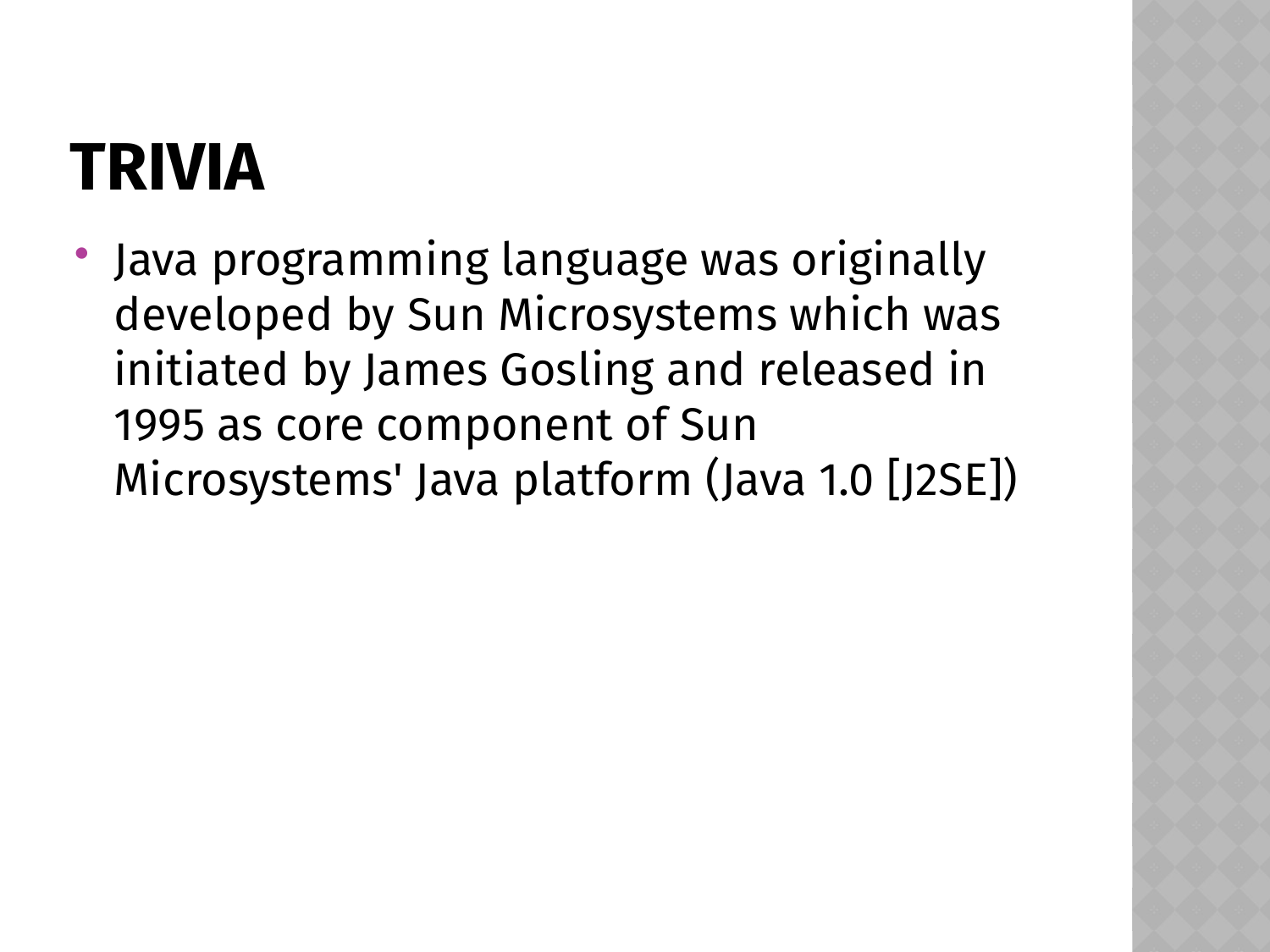

# Trivia
Java programming language was originally developed by Sun Microsystems which was initiated by James Gosling and released in 1995 as core component of Sun Microsystems' Java platform (Java 1.0 [J2SE])